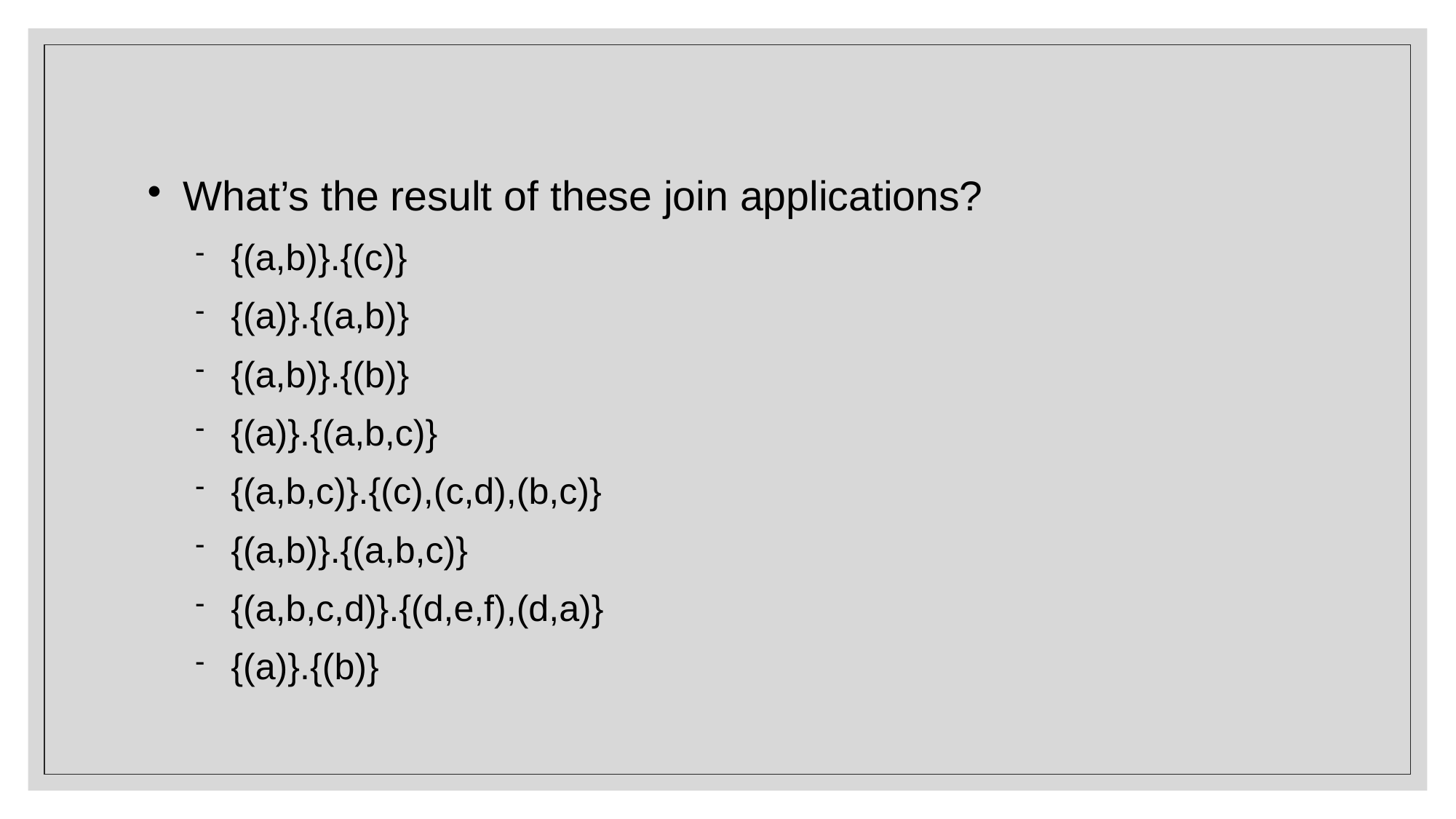

What’s the result of these join applications?
{(a,b)}.{(c)}
{(a)}.{(a,b)}
{(a,b)}.{(b)}
{(a)}.{(a,b,c)}
{(a,b,c)}.{(c),(c,d),(b,c)}
{(a,b)}.{(a,b,c)}
{(a,b,c,d)}.{(d,e,f),(d,a)}
{(a)}.{(b)}